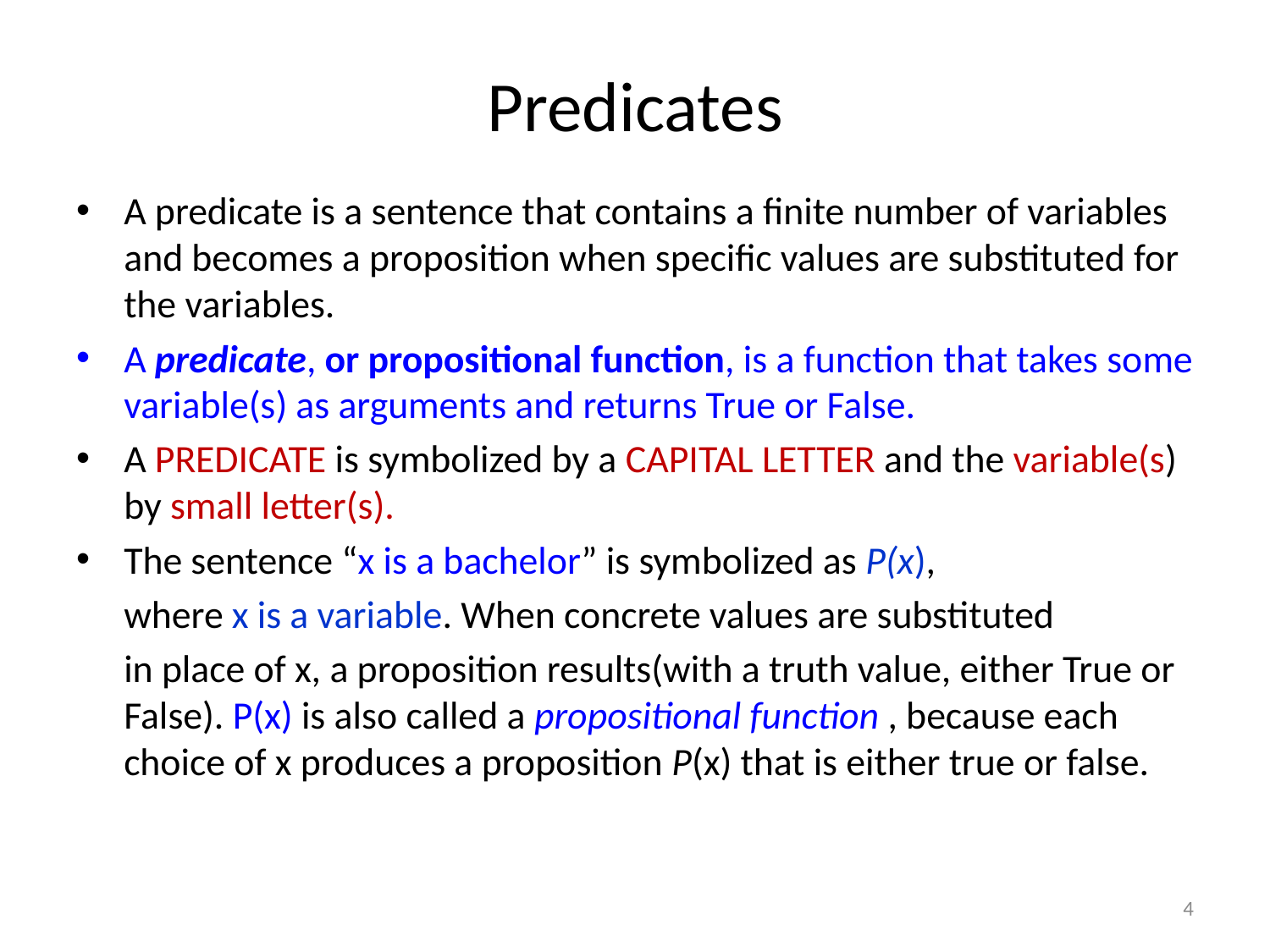

# Predicates
A predicate is a sentence that contains a finite number of variables and becomes a proposition when specific values are substituted for the variables.
A predicate, or propositional function, is a function that takes some variable(s) as arguments and returns True or False.
A predicate is symbolized by a capital letter and the variable(s) by small letter(s).
The sentence “x is a bachelor” is symbolized as P(x),
	where x is a variable. When concrete values are substituted
	in place of x, a proposition results(with a truth value, either True or False). P(x) is also called a propositional function , because each choice of x produces a proposition P(x) that is either true or false.
4